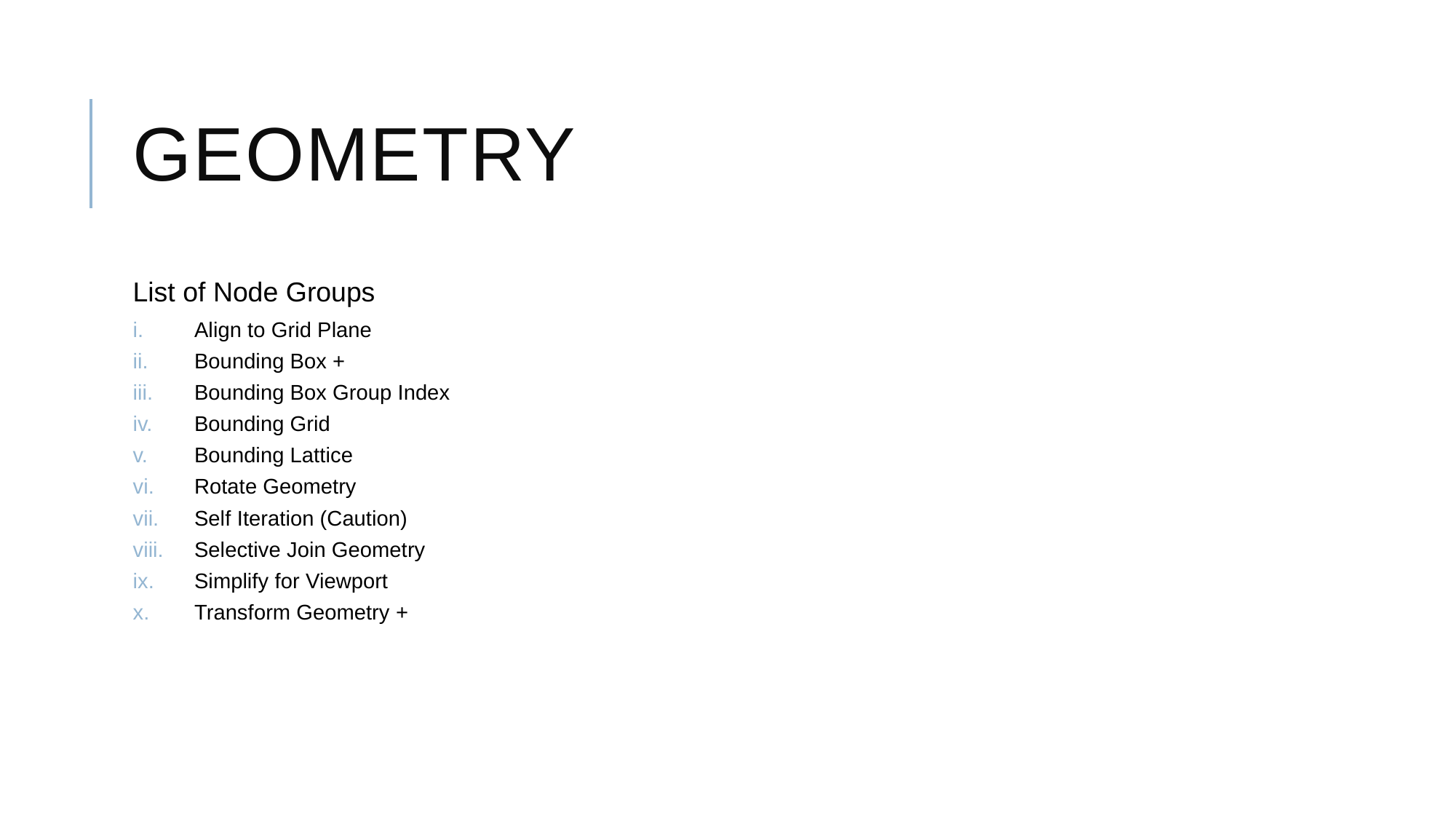

# Geometry
List of Node Groups
Align to Grid Plane
Bounding Box +
Bounding Box Group Index
Bounding Grid
Bounding Lattice
Rotate Geometry
Self Iteration (Caution)
Selective Join Geometry
Simplify for Viewport
Transform Geometry +